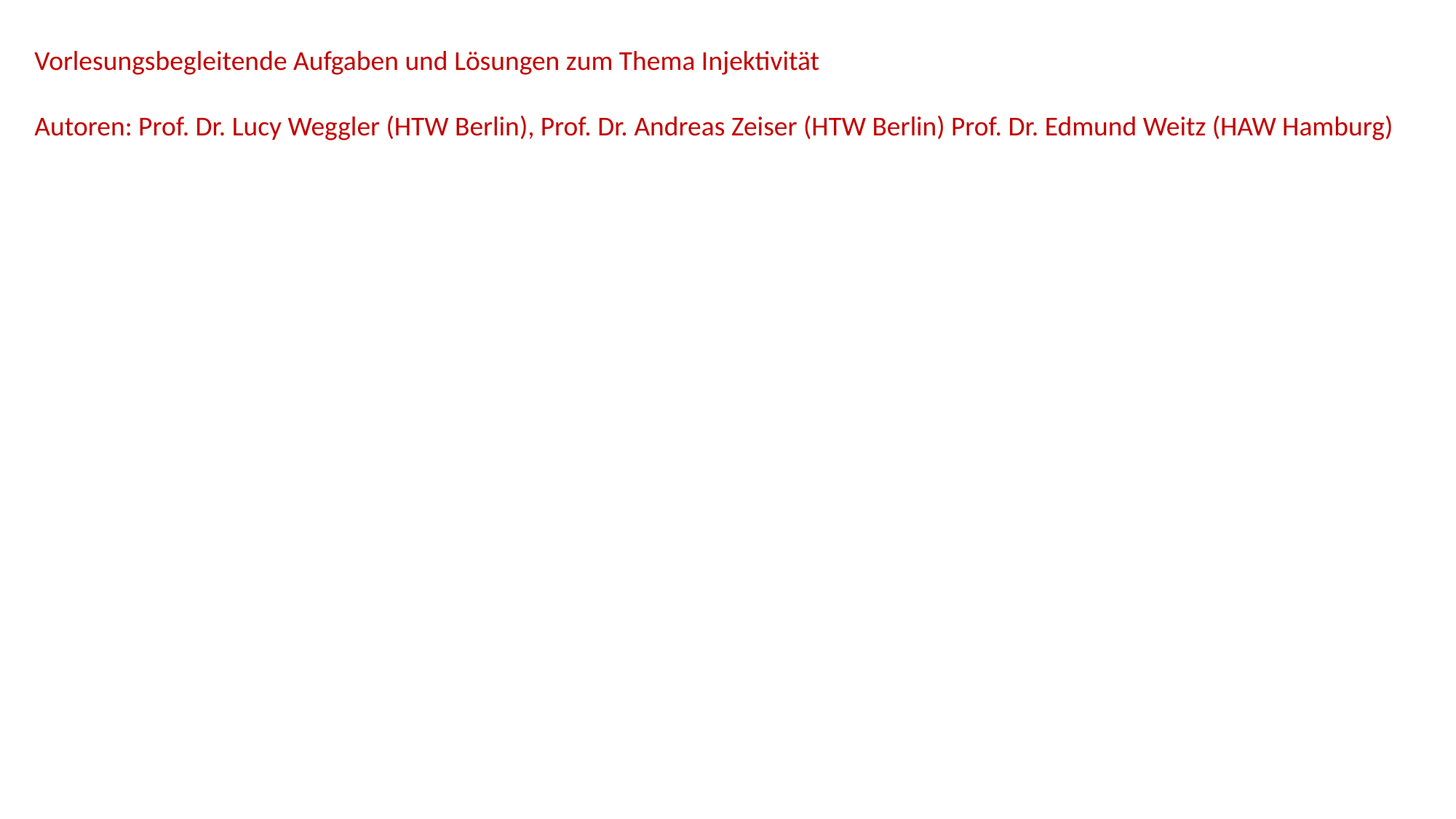

Vorlesungsbegleitende Aufgaben und Lösungen zum Thema Injektivität

Autoren: Prof. Dr. Lucy Weggler (HTW Berlin), Prof. Dr. Andreas Zeiser (HTW Berlin) Prof. Dr. Edmund Weitz (HAW Hamburg)